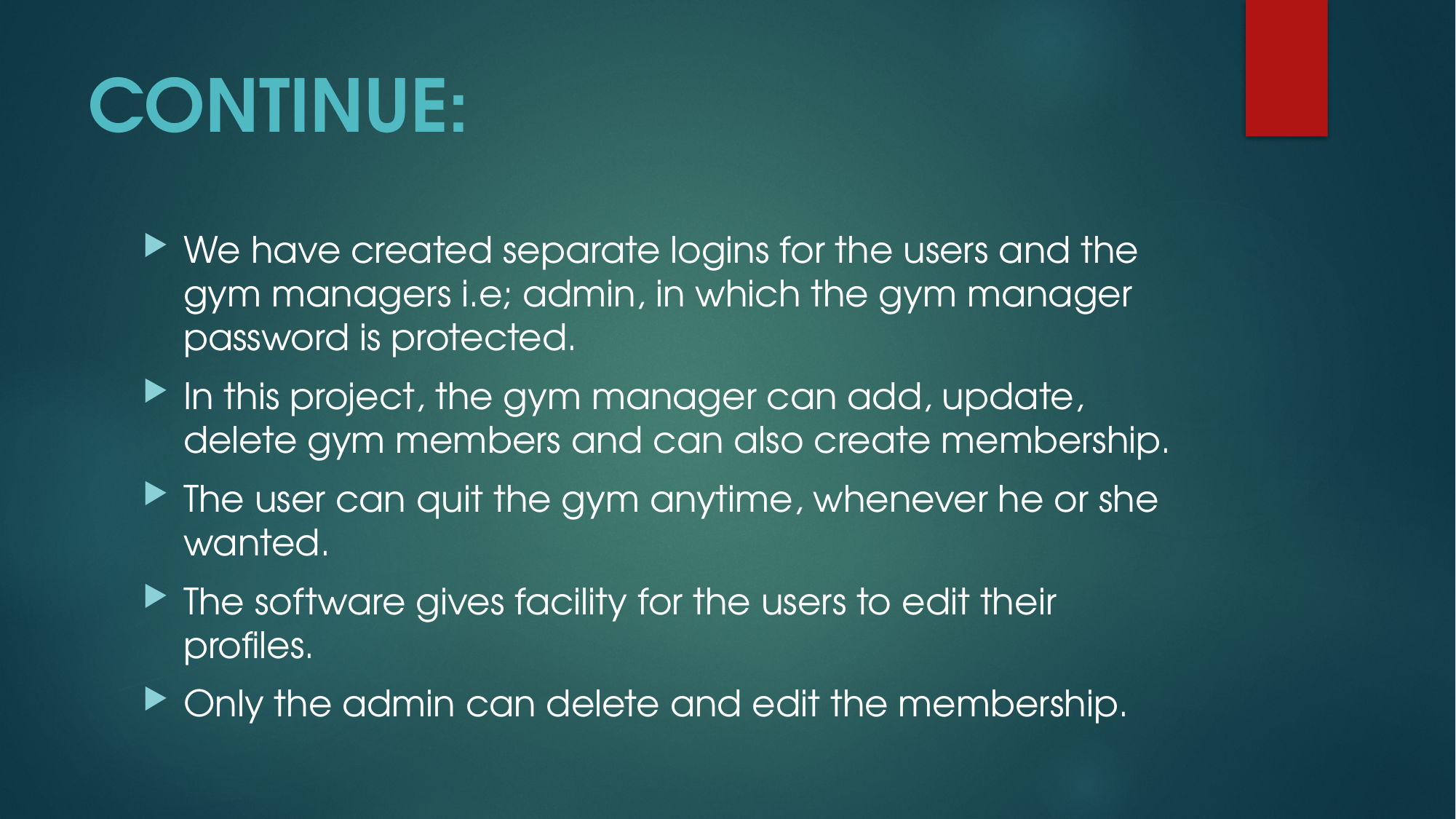

# CONTINUE:
We have created separate logins for the users and the gym managers i.e; admin, in which the gym manager password is protected.
In this project, the gym manager can add, update, delete gym members and can also create membership.
The user can quit the gym anytime, whenever he or she wanted.
The software gives facility for the users to edit their profiles.
Only the admin can delete and edit the membership.